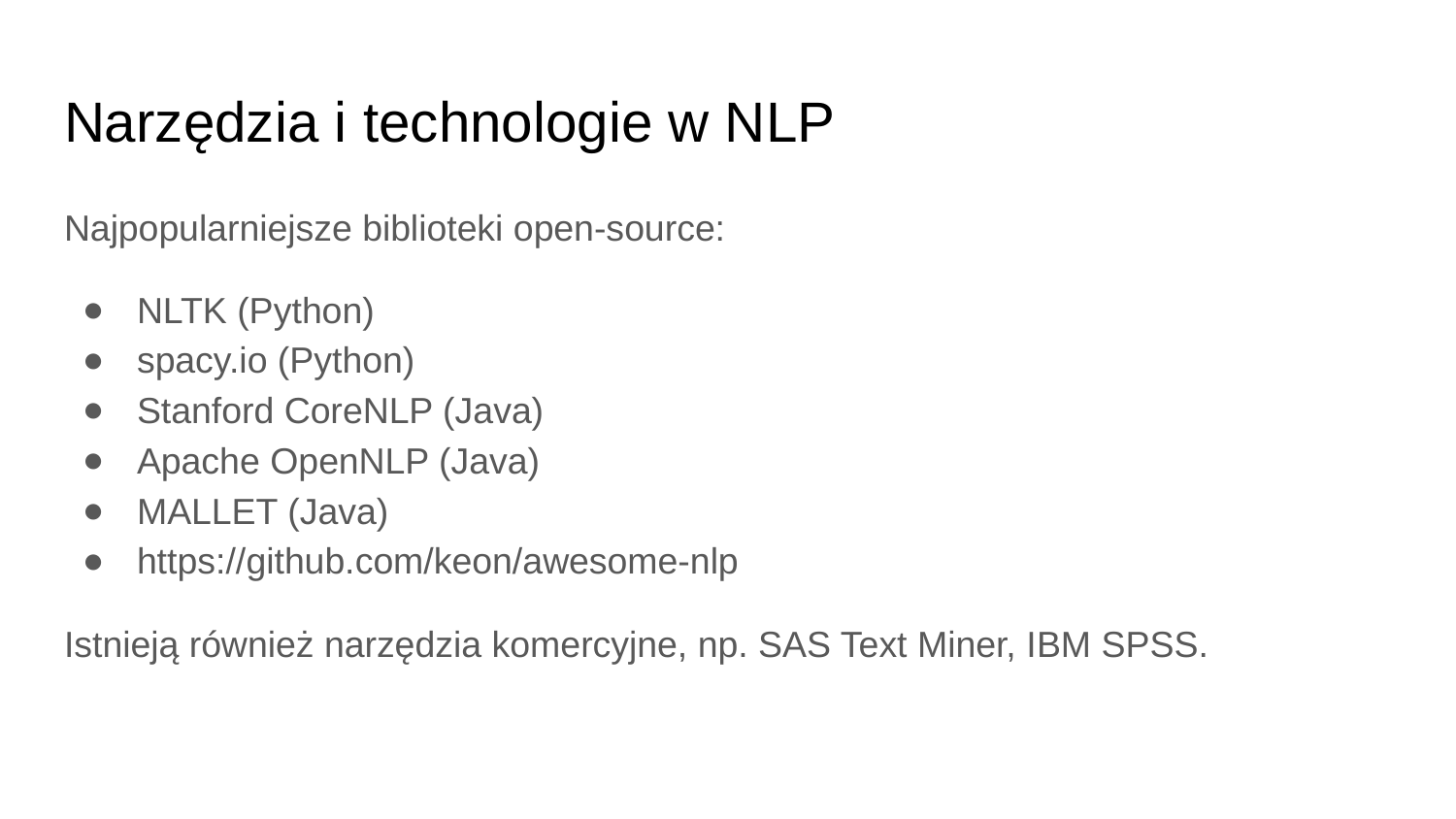

# Narzędzia i technologie w NLP
Najpopularniejsze biblioteki open-source:
NLTK (Python)
spacy.io (Python)
Stanford CoreNLP (Java)
Apache OpenNLP (Java)
MALLET (Java)
https://github.com/keon/awesome-nlp
Istnieją również narzędzia komercyjne, np. SAS Text Miner, IBM SPSS.